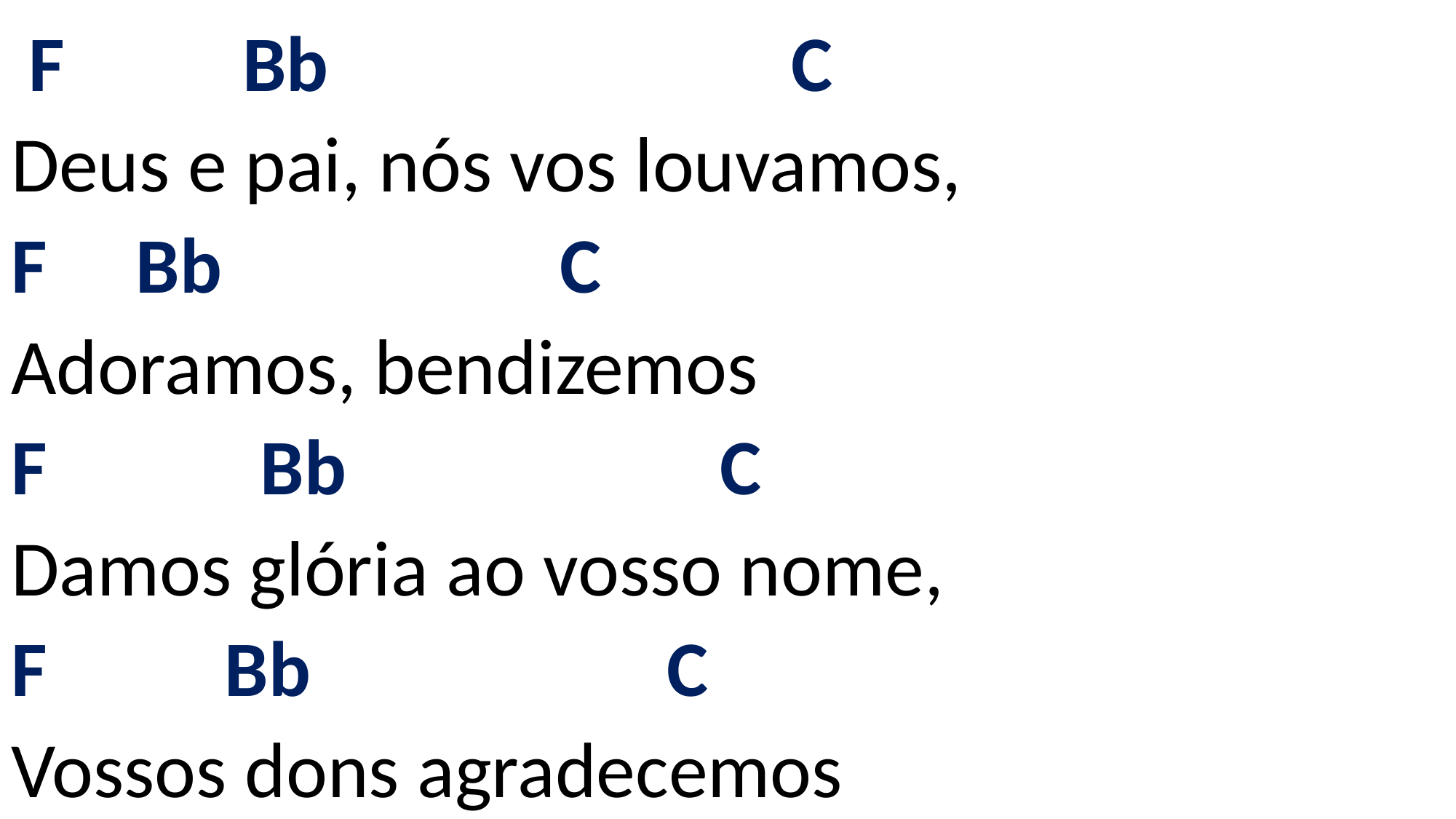

# F          Bb                          C Deus e pai, nós vos louvamos, F     Bb                   C Adoramos, bendizemos F            Bb                     C Damos glória ao vosso nome, F          Bb                    C Vossos dons agradecemos